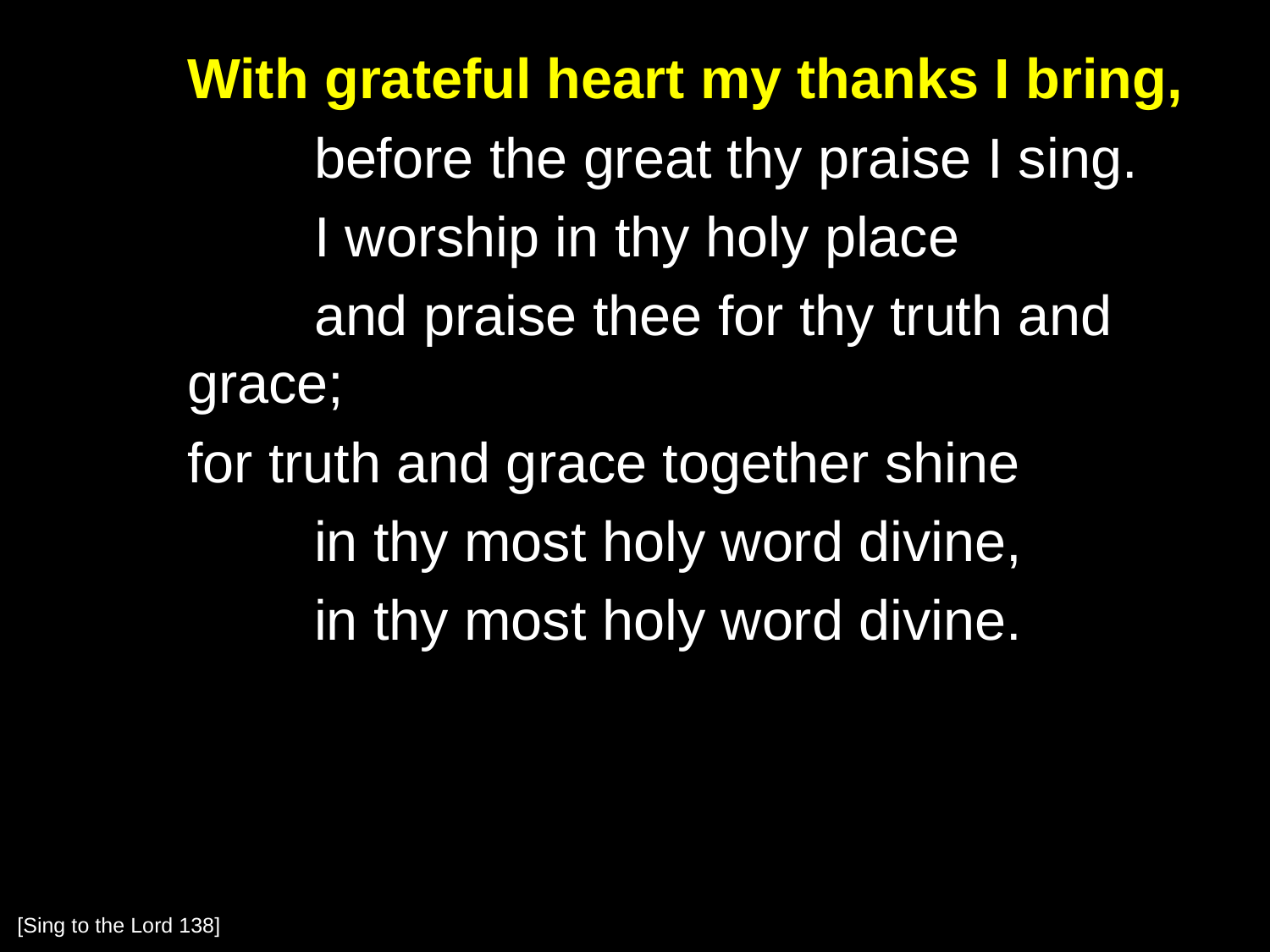

With grateful heart my thanks I bring,
		before the great thy praise I sing.
		I worship in thy holy place
		and praise thee for thy truth and grace;
	for truth and grace together shine
		in thy most holy word divine,
		in thy most holy word divine.
[Sing to the Lord 138]